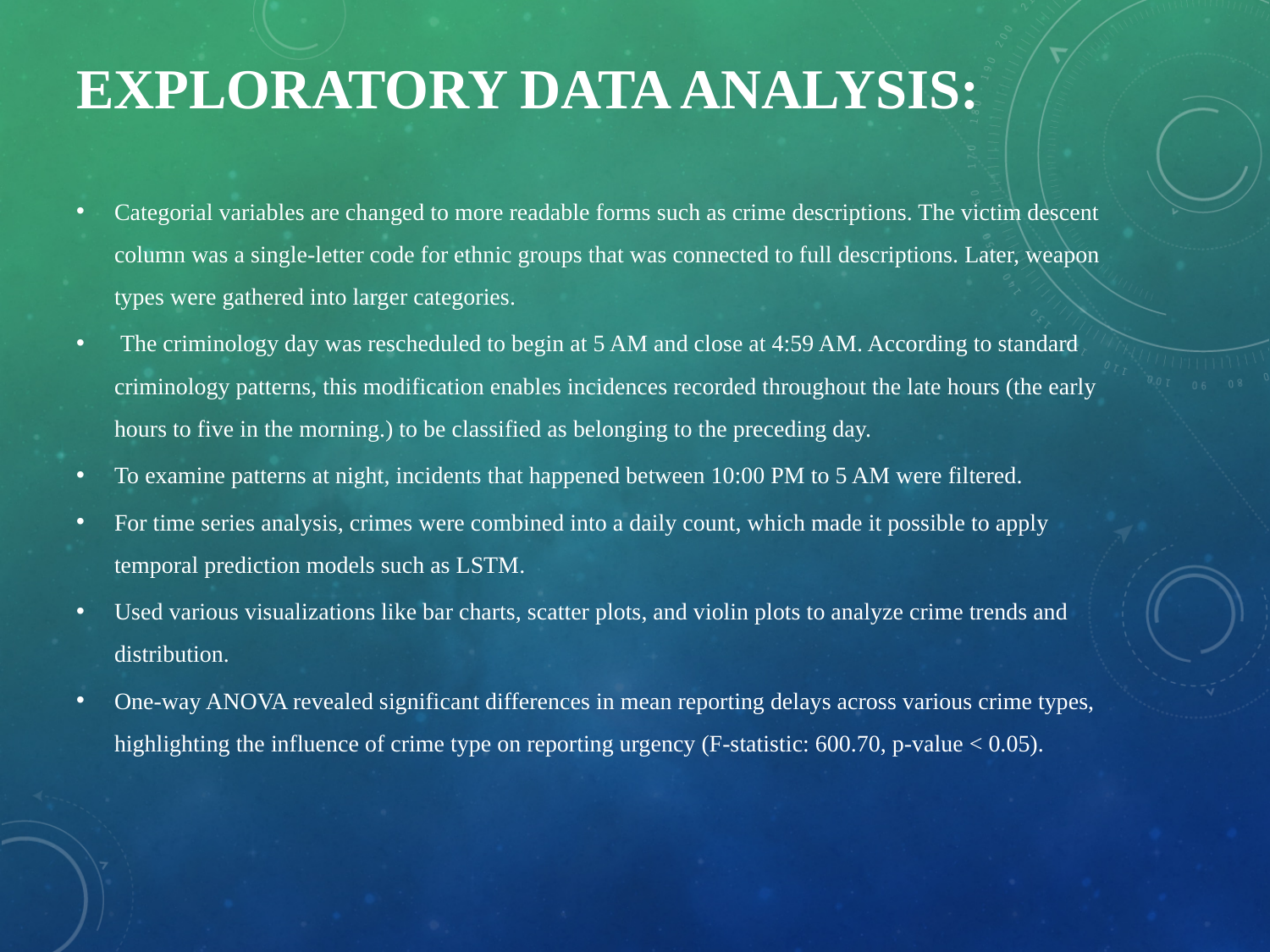

# Exploratory Data Analysis:
Categorial variables are changed to more readable forms such as crime descriptions. The victim descent column was a single-letter code for ethnic groups that was connected to full descriptions. Later, weapon types were gathered into larger categories.
 The criminology day was rescheduled to begin at 5 AM and close at 4:59 AM. According to standard criminology patterns, this modification enables incidences recorded throughout the late hours (the early hours to five in the morning.) to be classified as belonging to the preceding day.
To examine patterns at night, incidents that happened between 10:00 PM to 5 AM were filtered.
For time series analysis, crimes were combined into a daily count, which made it possible to apply temporal prediction models such as LSTM.
Used various visualizations like bar charts, scatter plots, and violin plots to analyze crime trends and distribution.
One-way ANOVA revealed significant differences in mean reporting delays across various crime types, highlighting the influence of crime type on reporting urgency (F-statistic: 600.70, p-value < 0.05).